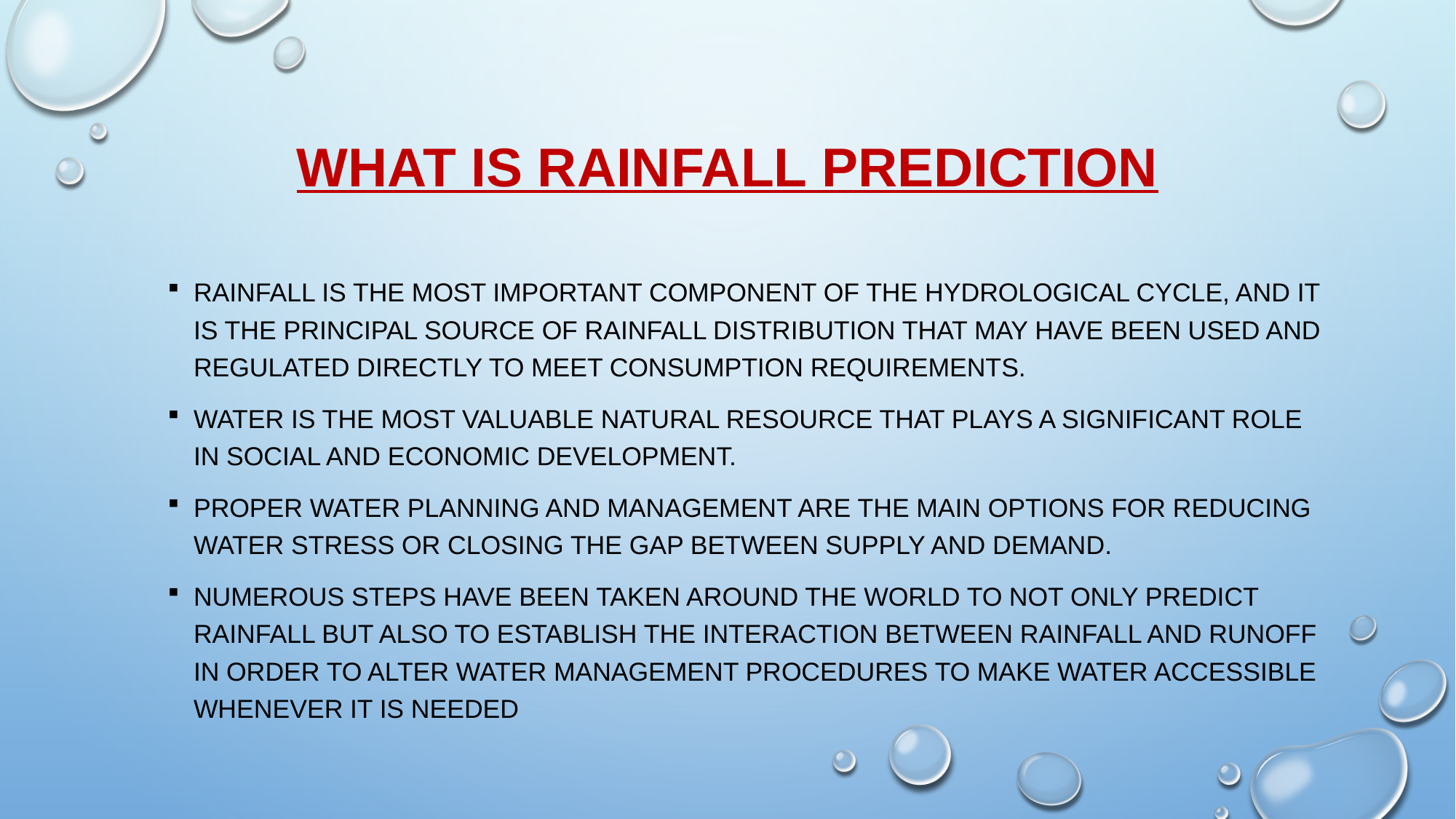

# What is rainfall prediction
Rainfall is the most important component of the hydrological cycle, and it is the principal source of rainfall distribution that may have been used and regulated directly to meet consumption requirements.
Water is the most valuable natural resource that plays a significant role in social and economic development.
proper water planning and management are the main options for reducing water stress or closing the gap between supply and demand.
Numerous steps have been taken around the world to not only predict rainfall but also to establish the interaction between rainfall and runoff in order to alter water management procedures to make water accessible whenever it is needed